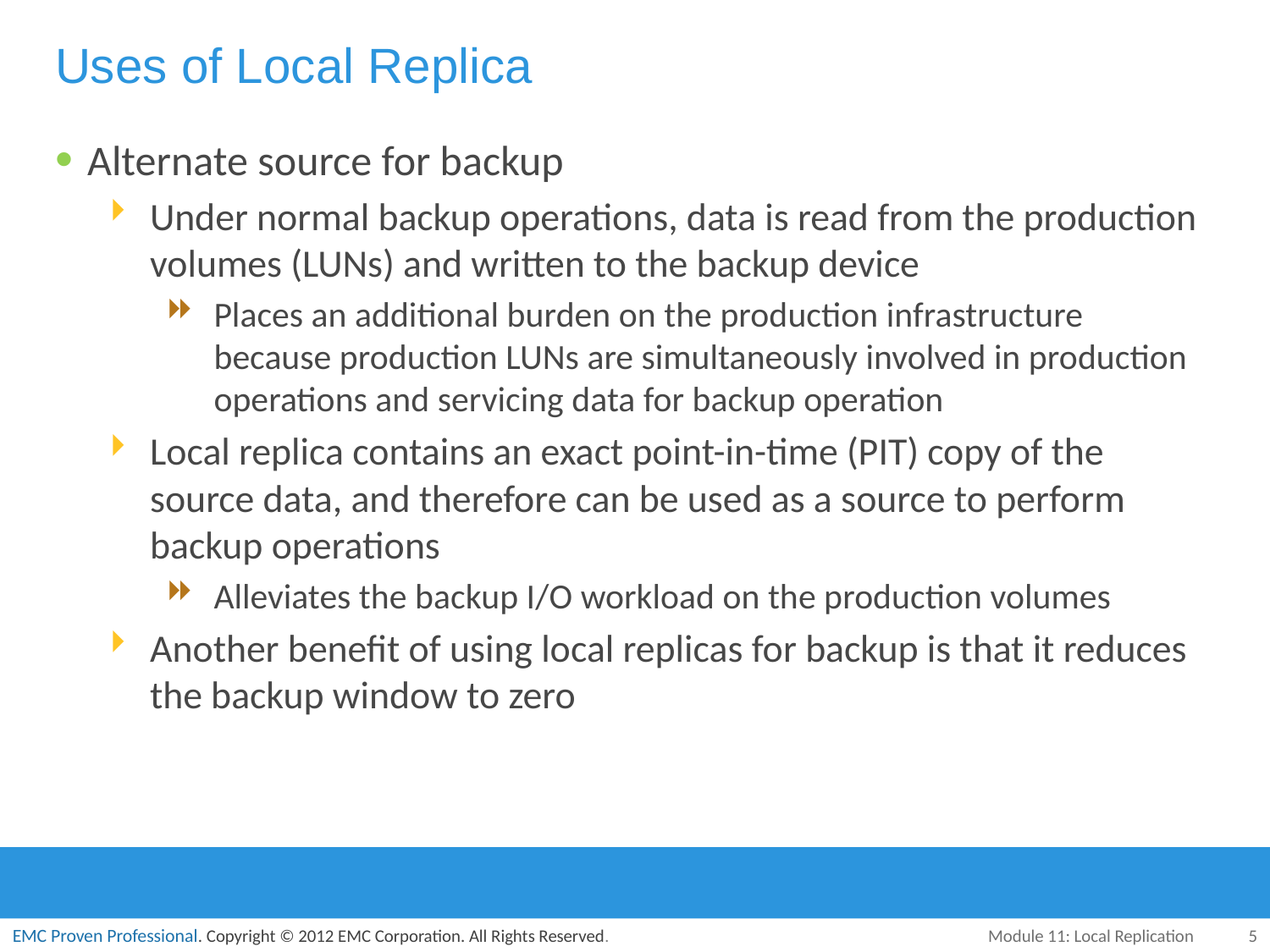

# Uses of Local Replica
Alternate source for backup
Under normal backup operations, data is read from the production volumes (LUNs) and written to the backup device
Places an additional burden on the production infrastructure because production LUNs are simultaneously involved in production operations and servicing data for backup operation
Local replica contains an exact point-in-time (PIT) copy of the source data, and therefore can be used as a source to perform backup operations
Alleviates the backup I/O workload on the production volumes
Another benefit of using local replicas for backup is that it reduces the backup window to zero
Module 11: Local Replication
5